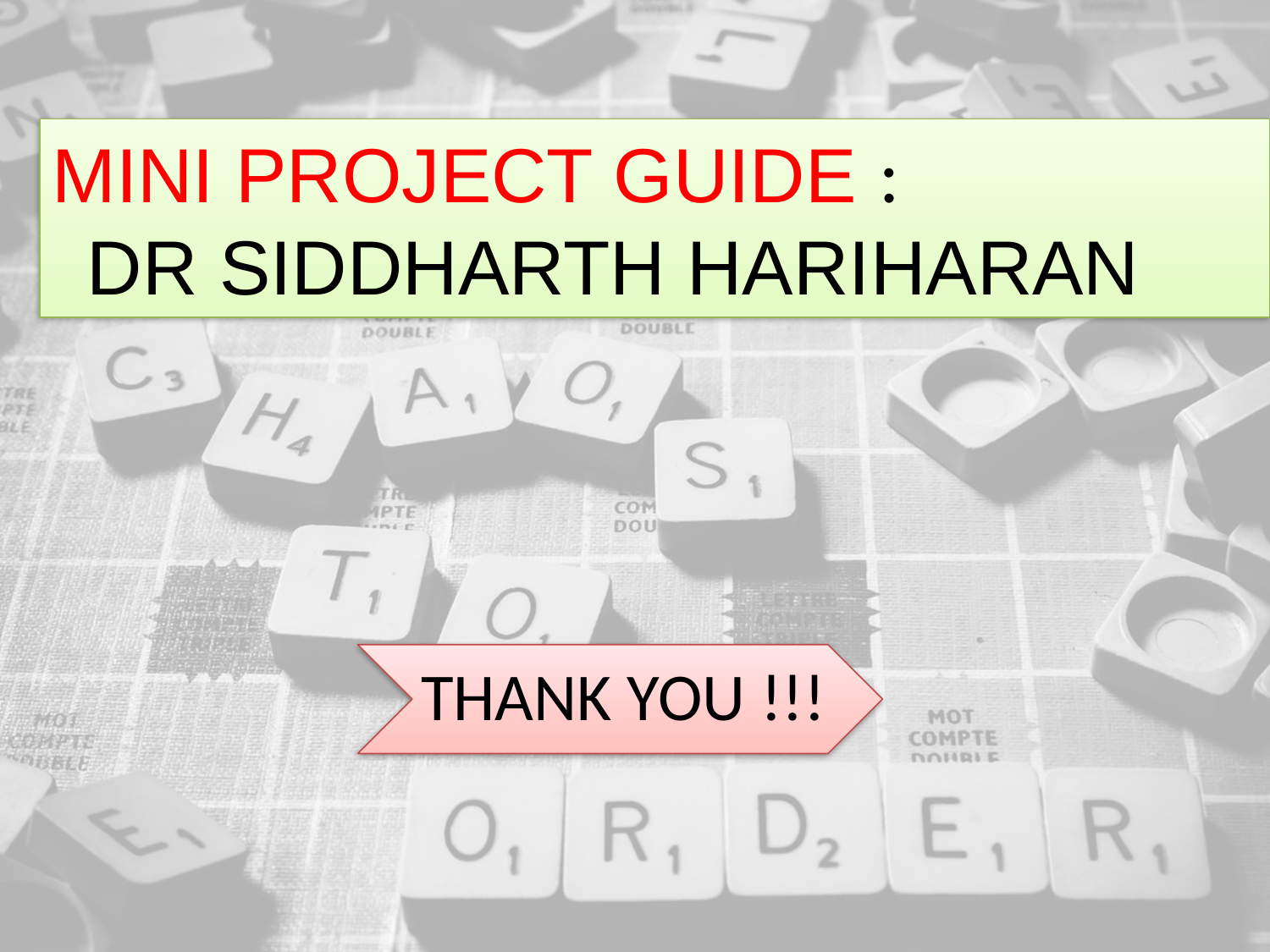

# MINI PROJECT GUIDE : DR SIDDHARTH HARIHARAN
THANK YOU !!!